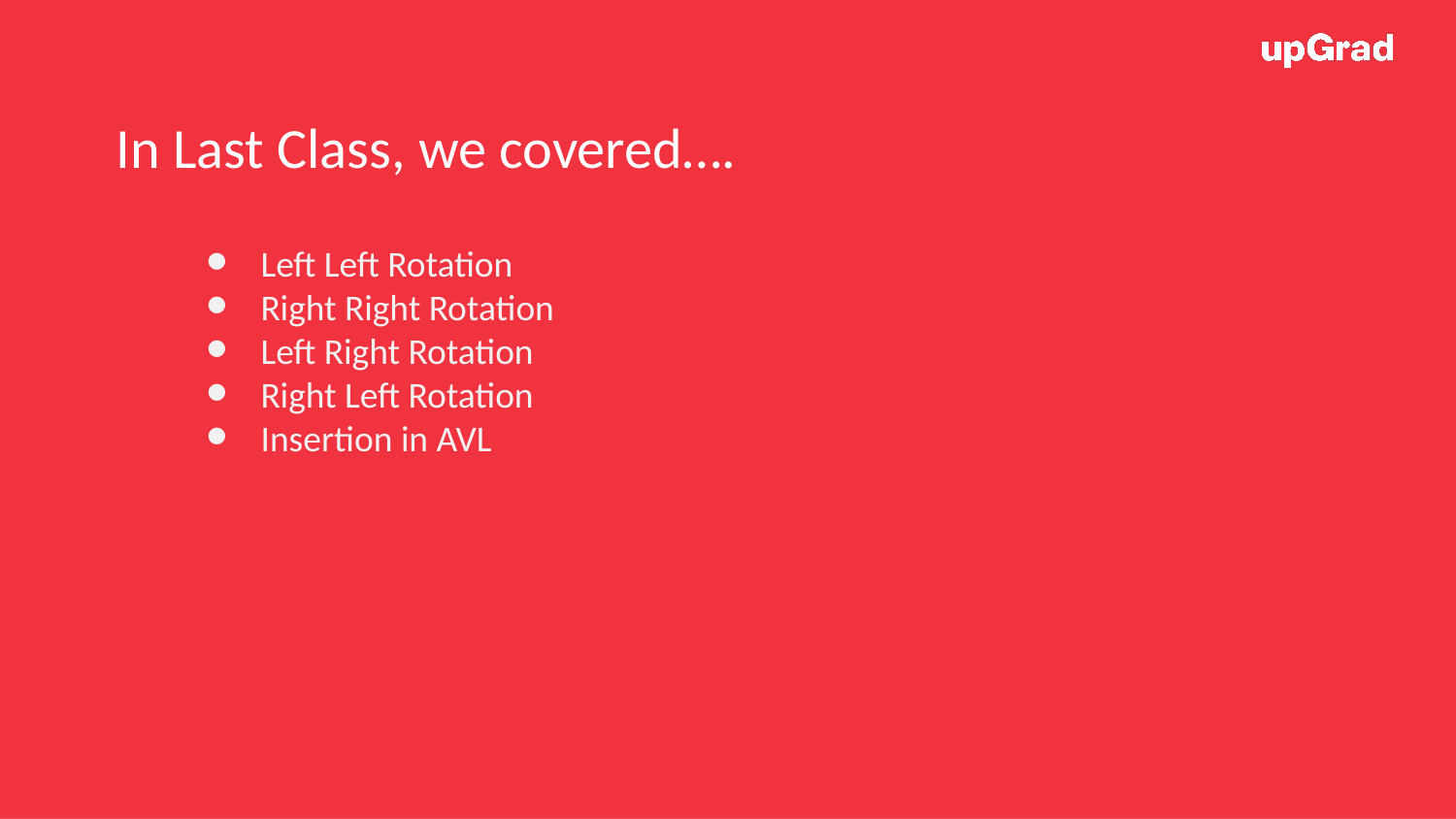

In Last Class, we covered….
Left Left Rotation
Right Right Rotation
Left Right Rotation
Right Left Rotation
Insertion in AVL